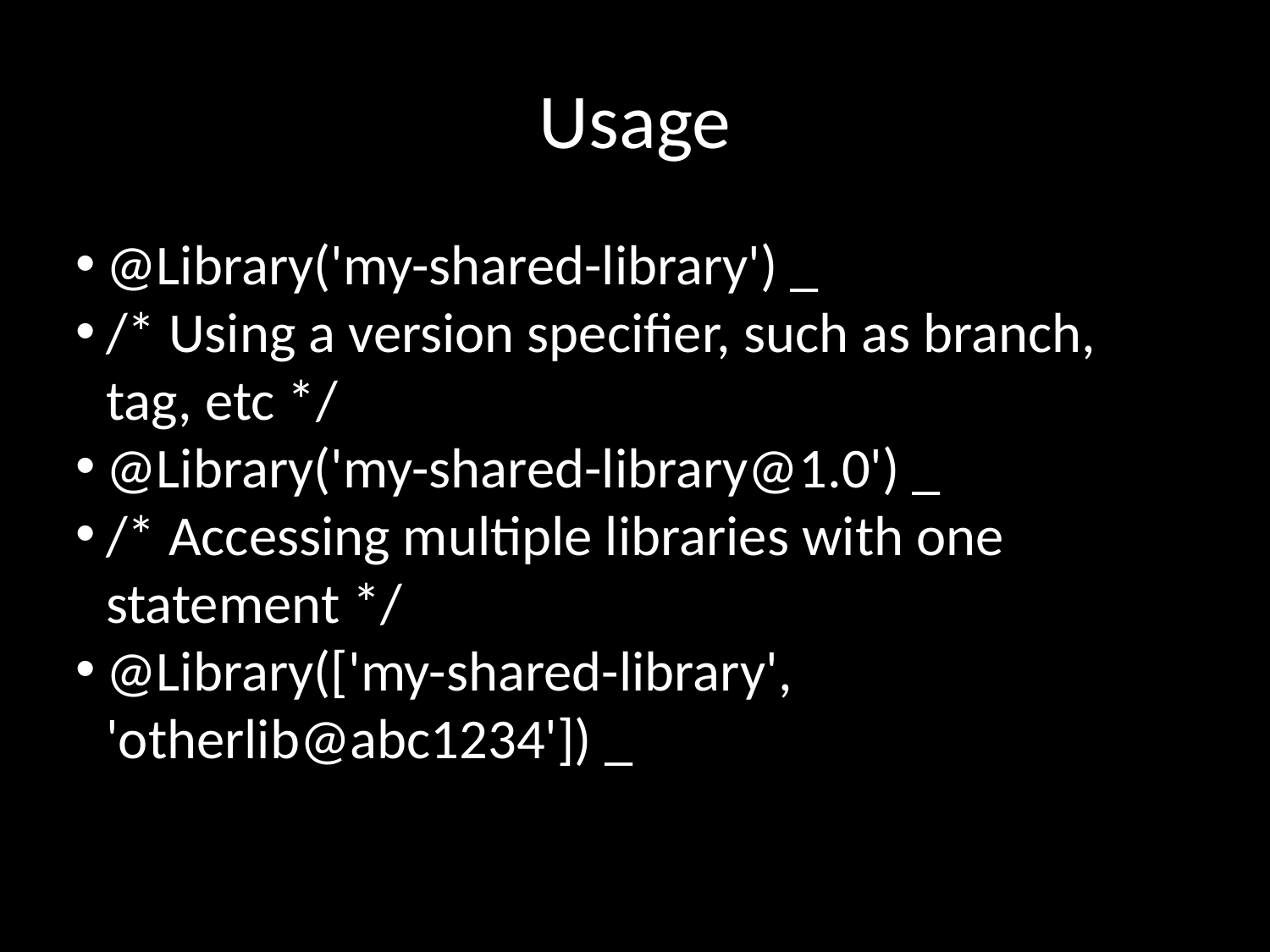

Usage
@Library('my-shared-library') _
/* Using a version specifier, such as branch, tag, etc */
@Library('my-shared-library@1.0') _
/* Accessing multiple libraries with one statement */
@Library(['my-shared-library', 'otherlib@abc1234']) _